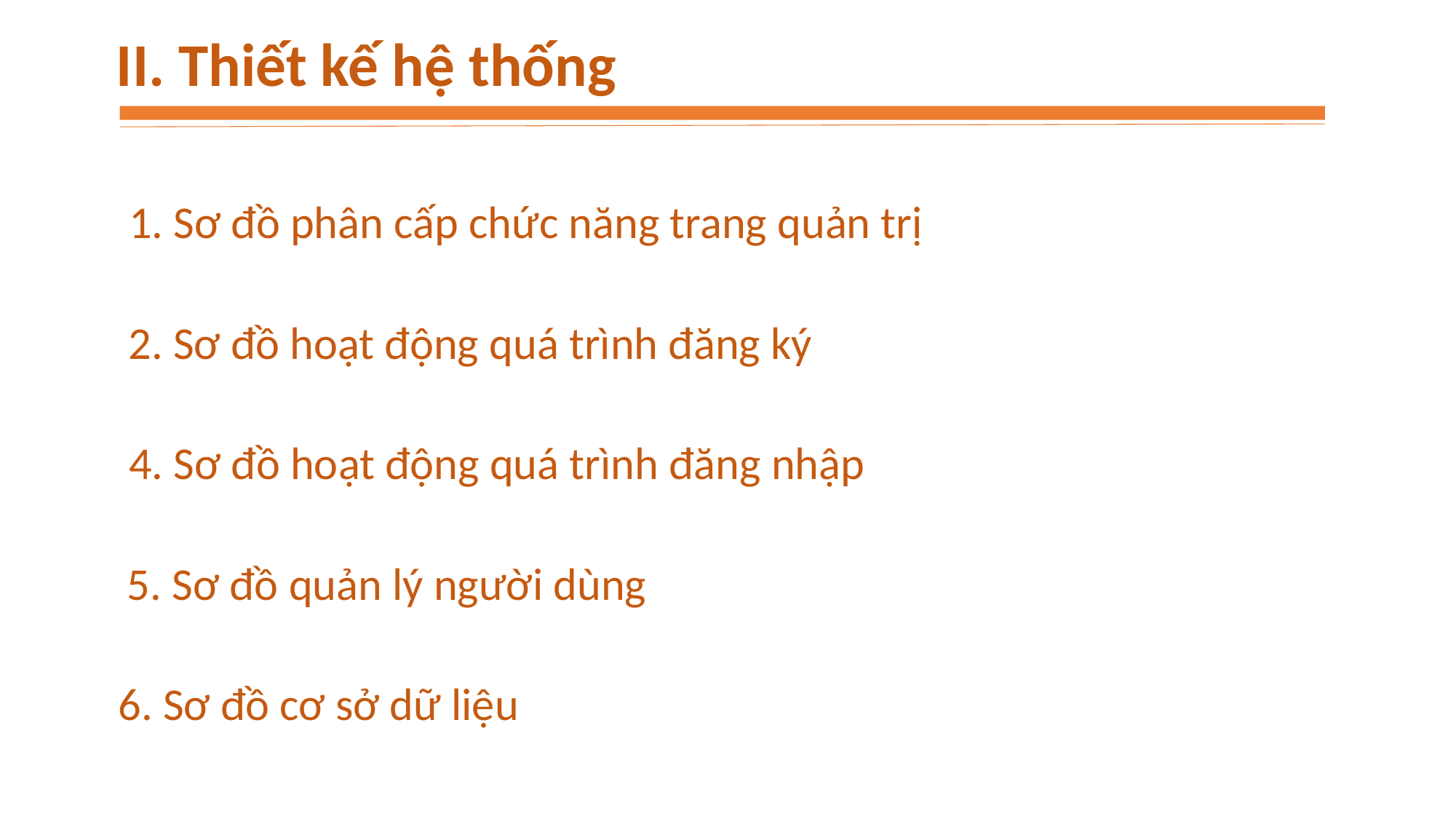

II. Thiết kế hệ thống

1. Sơ đồ phân cấp chức năng trang quản trị
2. Sơ đồ hoạt động quá trình đăng ký
4. Sơ đồ hoạt động quá trình đăng nhập
5. Sơ đồ quản lý người dùng
6. Sơ đồ cơ sở dữ liệu